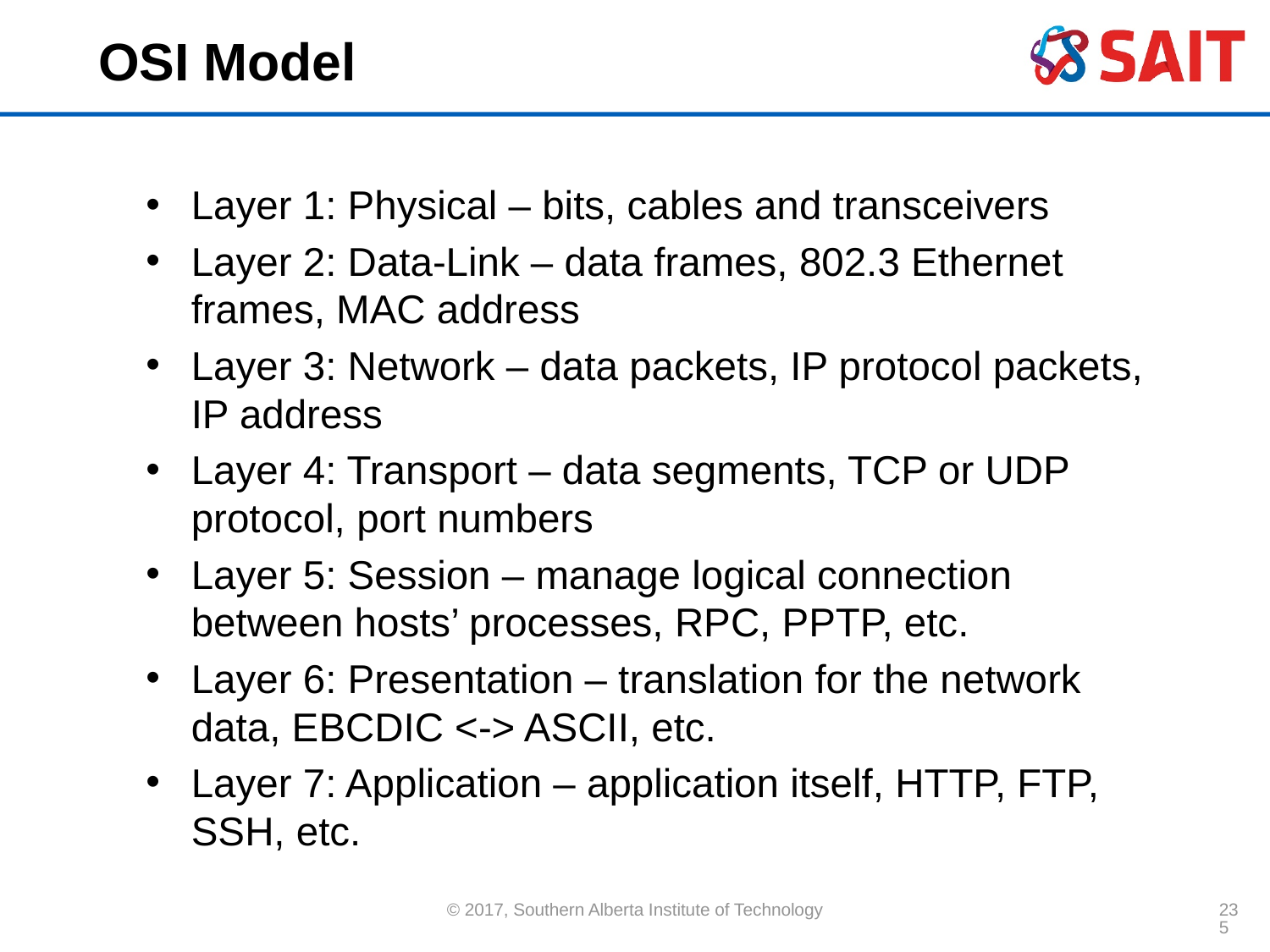

# OSI Model
Layer 1: Physical – bits, cables and transceivers
Layer 2: Data-Link – data frames, 802.3 Ethernet frames, MAC address
Layer 3: Network – data packets, IP protocol packets, IP address
Layer 4: Transport – data segments, TCP or UDP protocol, port numbers
Layer 5: Session – manage logical connection between hosts’ processes, RPC, PPTP, etc.
Layer 6: Presentation – translation for the network data, EBCDIC <-> ASCII, etc.
Layer 7: Application – application itself, HTTP, FTP, SSH, etc.